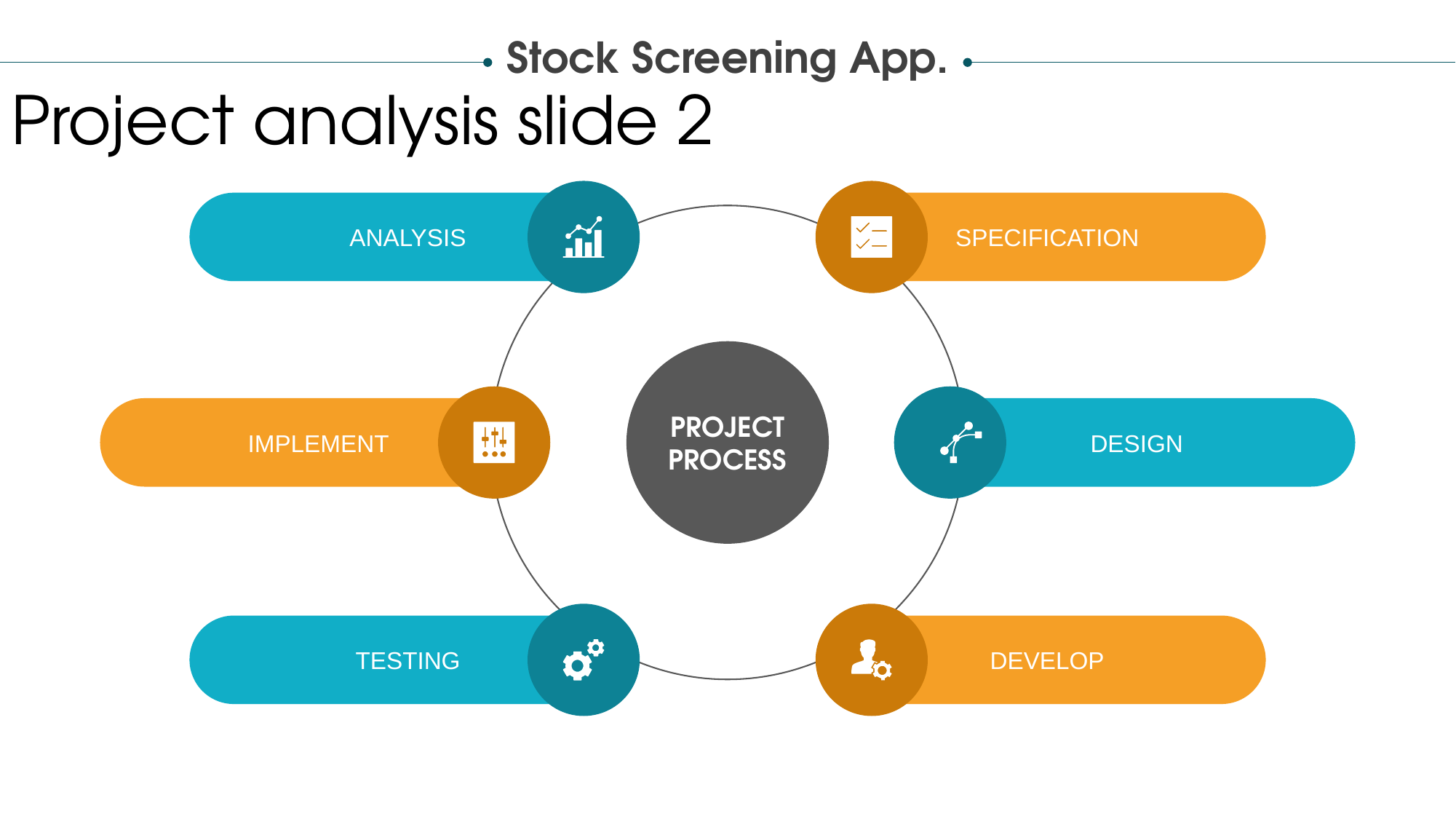

Stock Screening App.
Project analysis slide 2

ANALYSIS
SPECIFICATION

PROJECT
PROCESS

IMPLEMENT
DESIGN

TESTING
DEVELOP